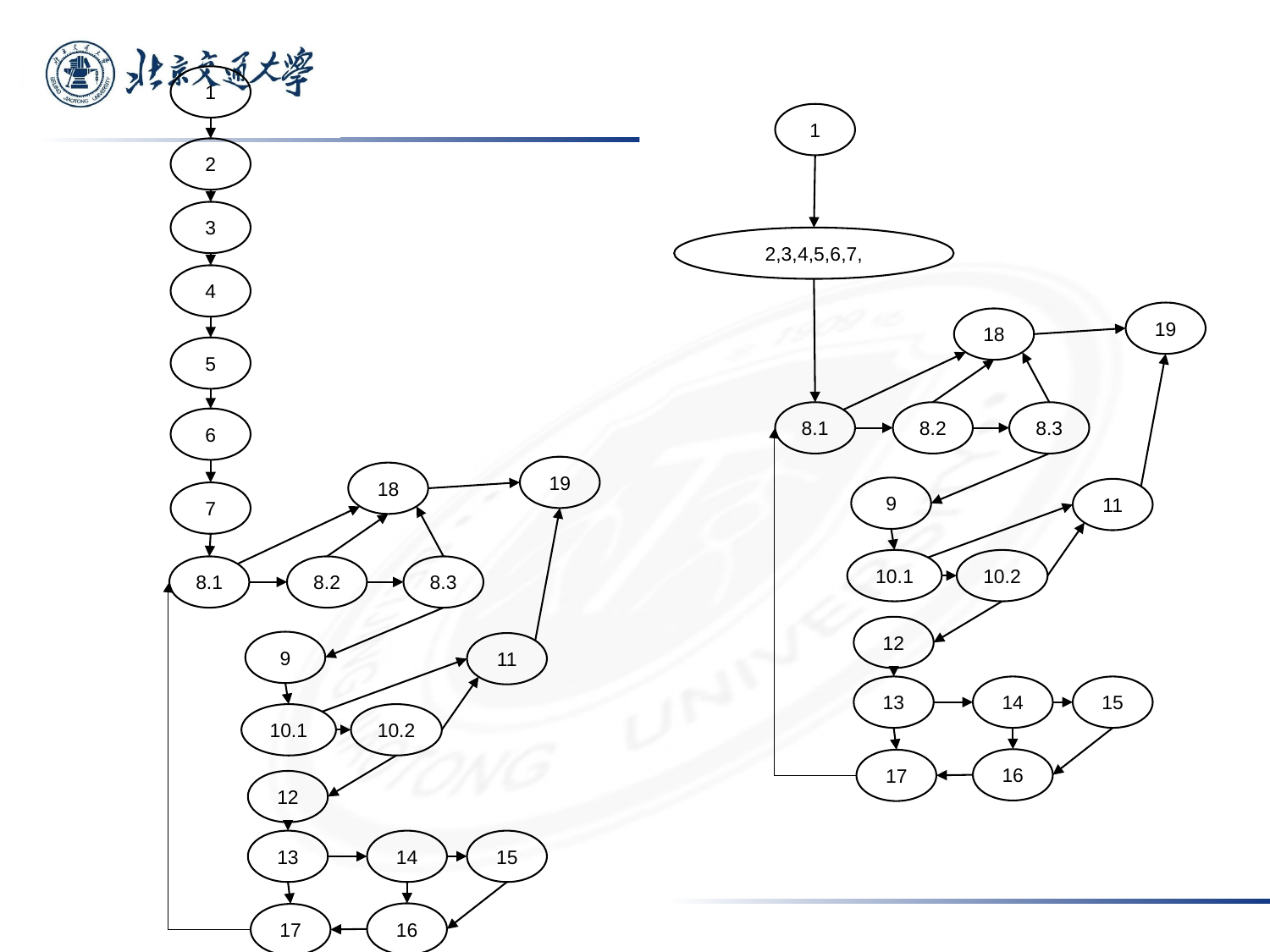

1
2
3
4
5
6
19
18
7
8.1
8.2
8.3
9
11
10.1
10.2
12
13
14
15
16
17
1
2,3,4,5,6,7,
19
18
8.1
8.2
8.3
9
11
10.1
10.2
12
13
14
15
16
17